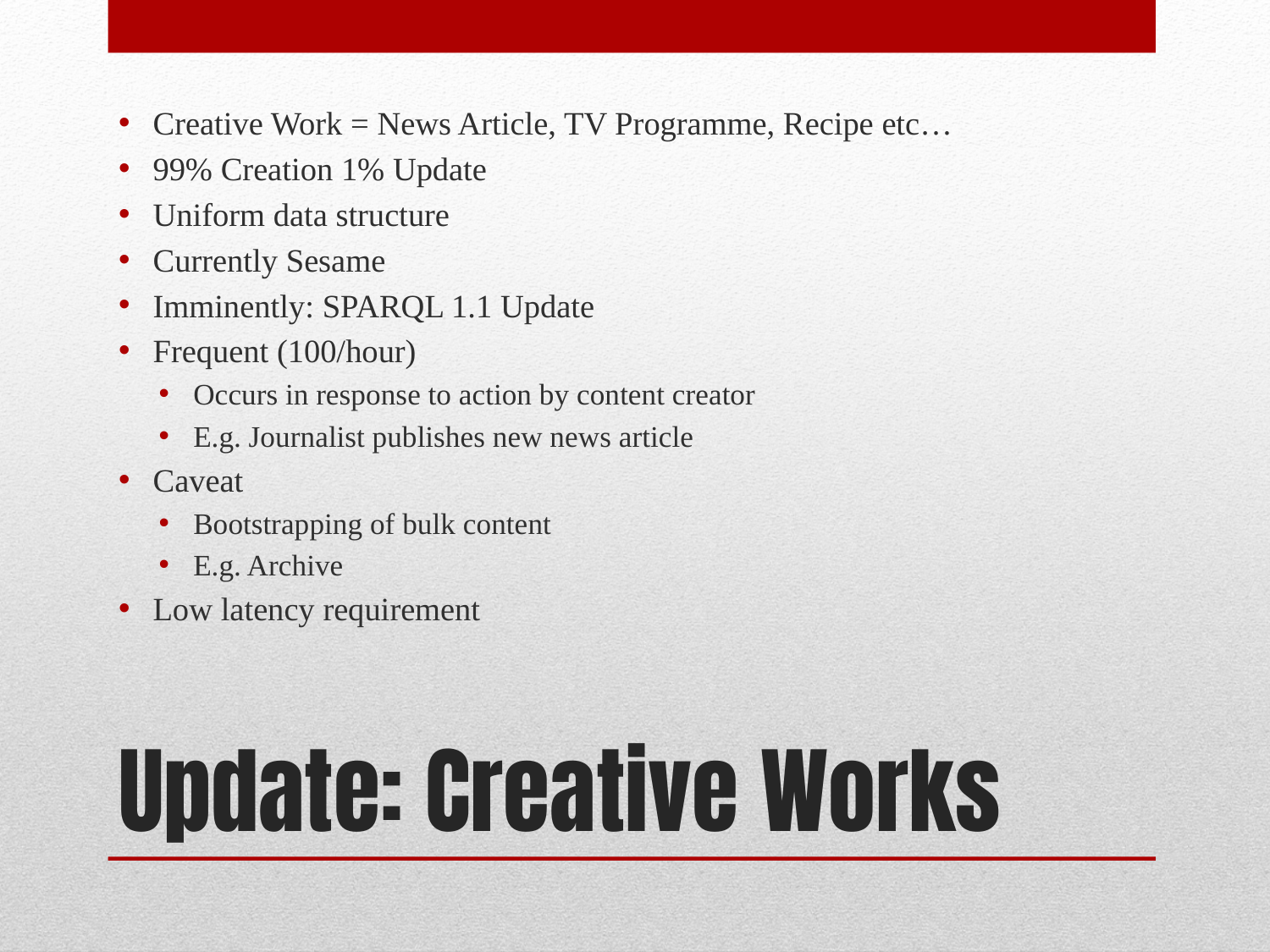

Creative Work = News Article, TV Programme, Recipe etc…
99% Creation 1% Update
Uniform data structure
Currently Sesame
Imminently: SPARQL 1.1 Update
Frequent (100/hour)
Occurs in response to action by content creator
E.g. Journalist publishes new news article
Caveat
Bootstrapping of bulk content
E.g. Archive
Low latency requirement
# Update: Creative Works